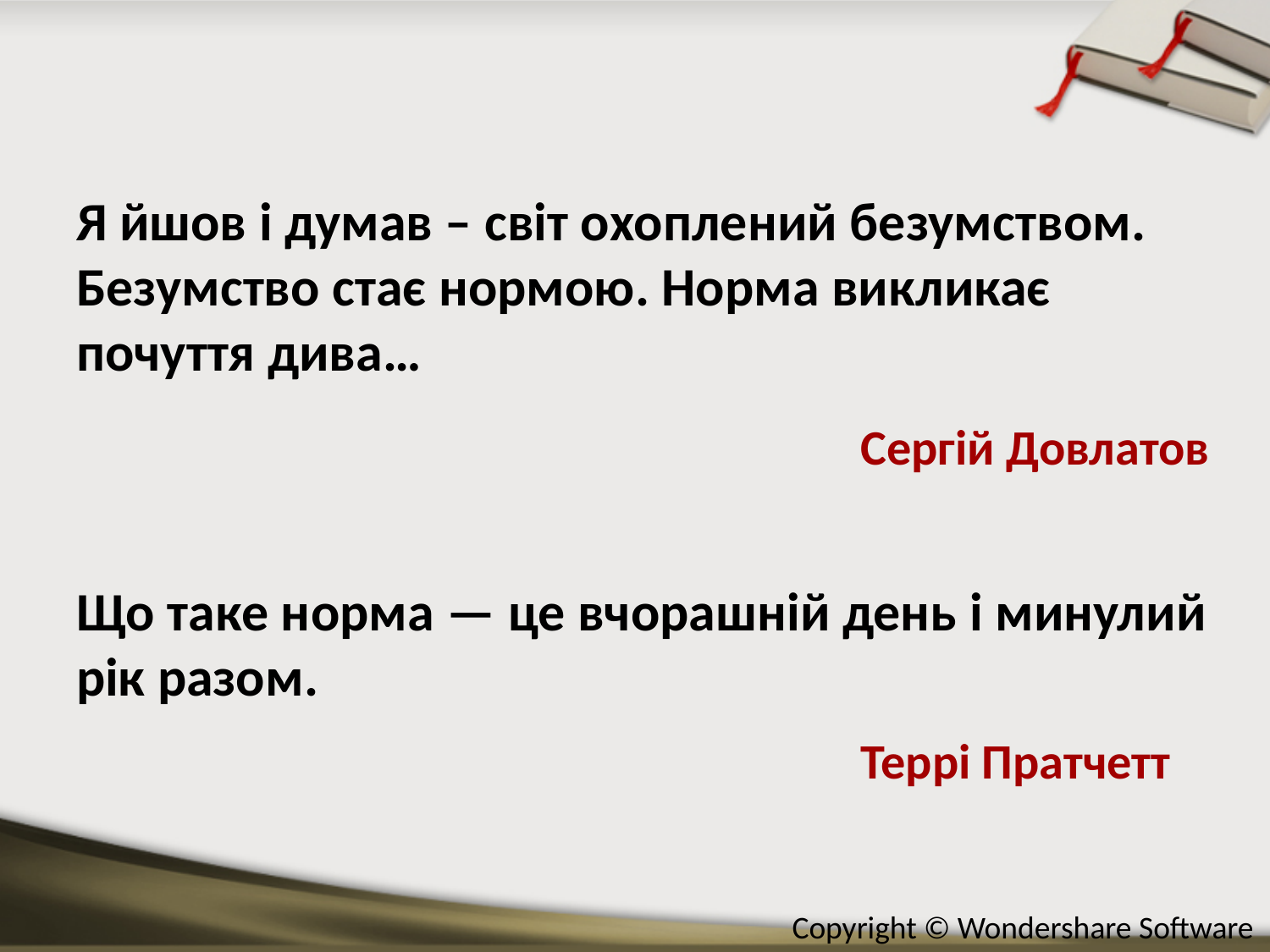

# Я йшов і думав – світ охоплений безумством. Безумство стає нормою. Норма викликає почуття дива… Що таке норма — це вчорашній день і минулий рік разом.
Сергій Довлатов
Террі Пратчетт